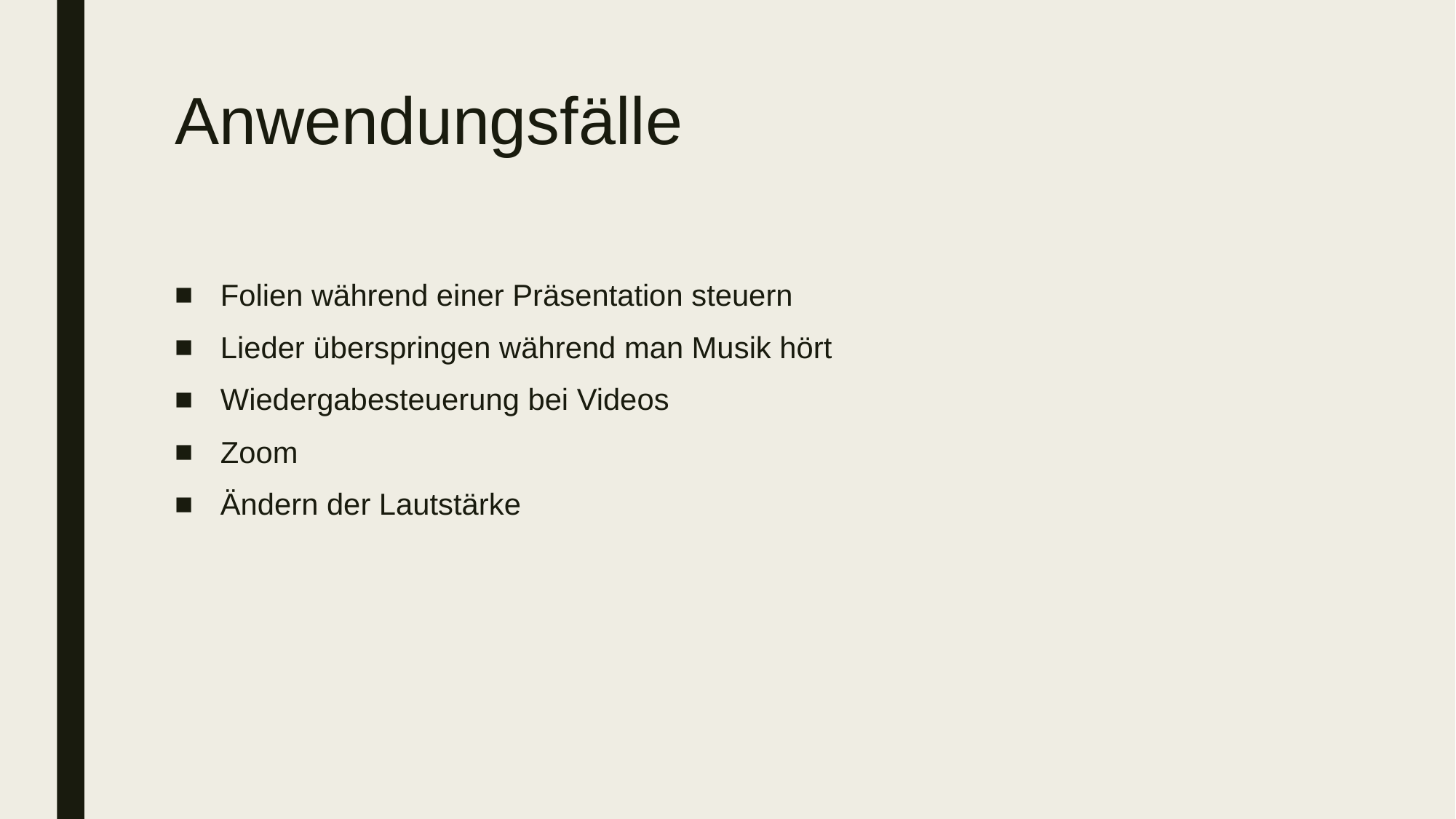

# Anwendungsfälle
Folien während einer Präsentation steuern
Lieder überspringen während man Musik hört
Wiedergabesteuerung bei Videos
Zoom
Ändern der Lautstärke